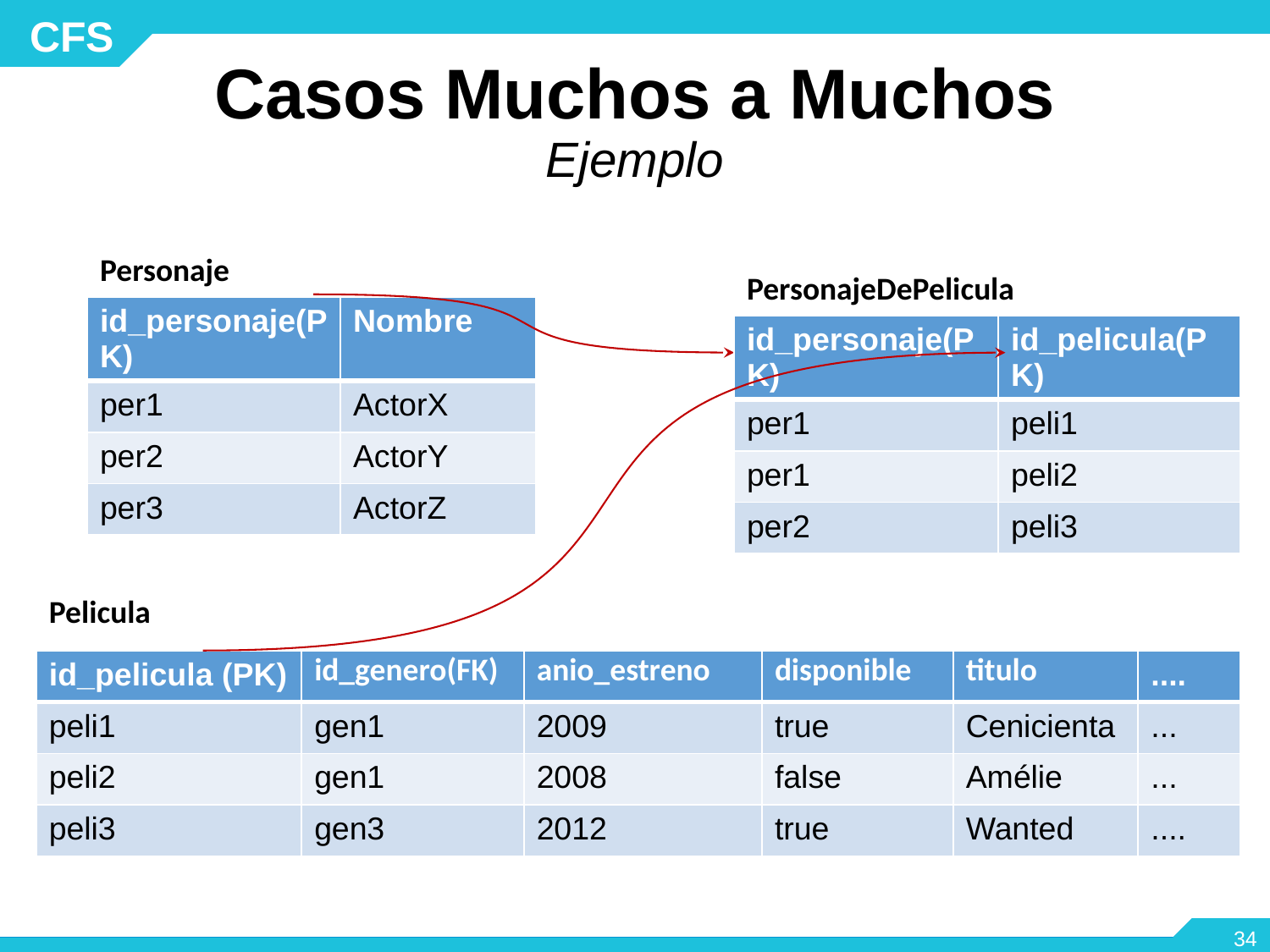

# Casos Muchos a Muchos Ejemplo
Personaje
PersonajeDePelicula
| id\_personaje(PK) | Nombre |
| --- | --- |
| per1 | ActorX |
| per2 | ActorY |
| per3 | ActorZ |
| id\_personaje(PK) | id\_pelicula(PK) |
| --- | --- |
| per1 | peli1 |
| per1 | peli2 |
| per2 | peli3 |
Pelicula
| id\_pelicula (PK) | id\_genero(FK) | anio\_estreno | disponible | titulo | .... |
| --- | --- | --- | --- | --- | --- |
| peli1 | gen1 | 2009 | true | Cenicienta | ... |
| peli2 | gen1 | 2008 | false | Amélie | ... |
| peli3 | gen3 | 2012 | true | Wanted | .... |
34